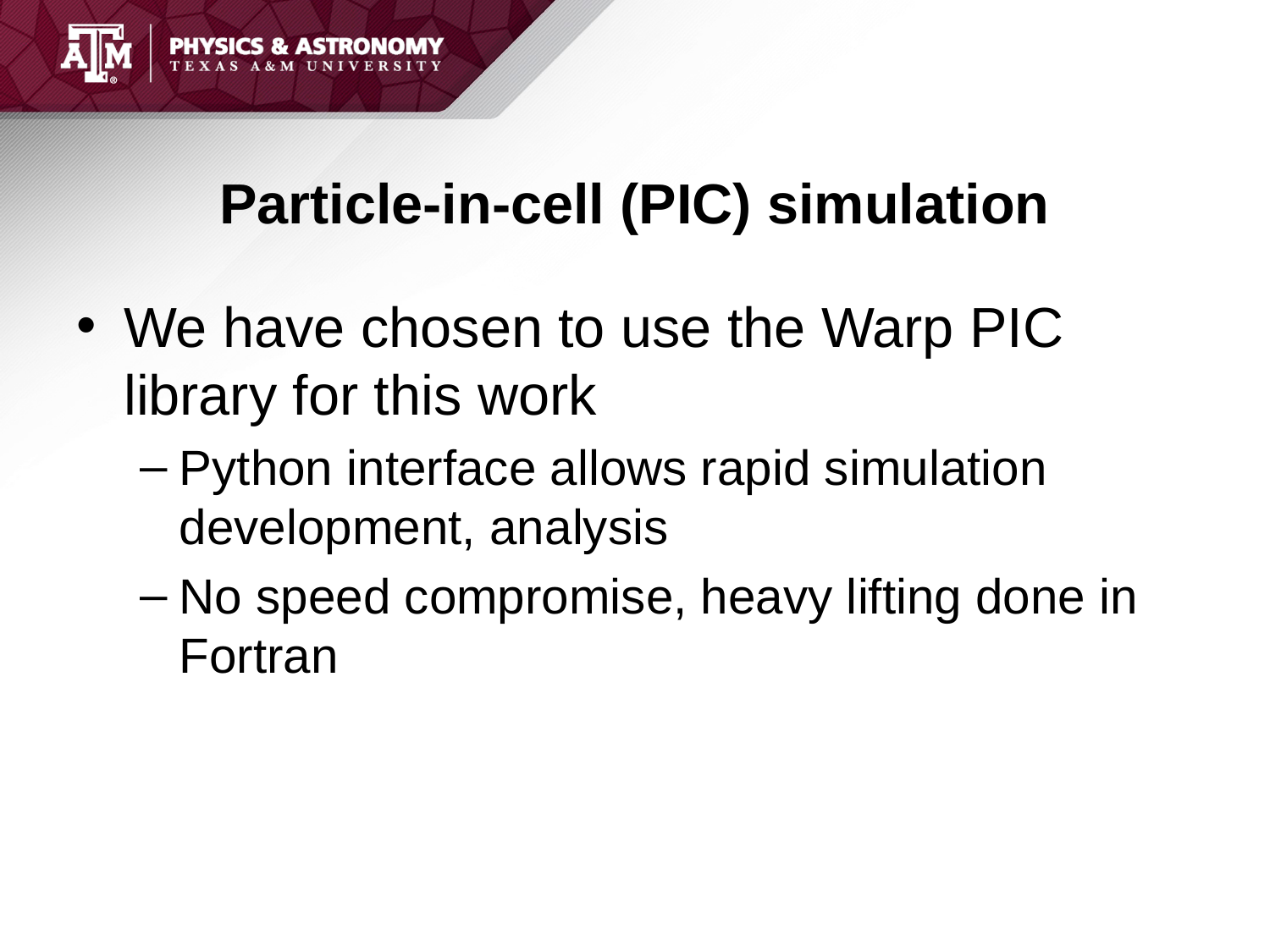

# Particle-in-cell (PIC) simulation
We have chosen to use the Warp PIC library for this work
Python interface allows rapid simulation development, analysis
No speed compromise, heavy lifting done in Fortran